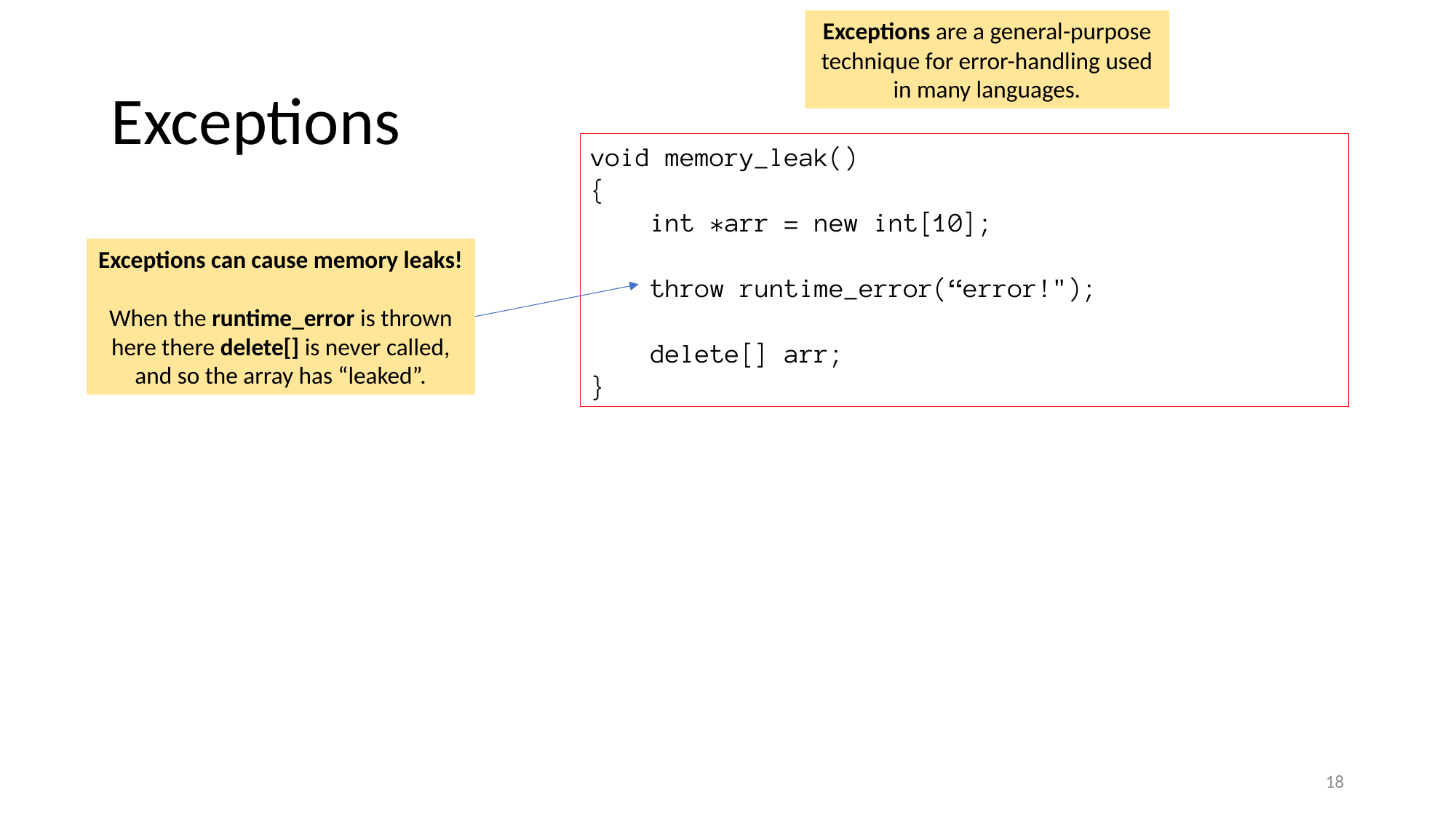

Exceptions are a general-purpose technique for error-handling used in many languages.
# Exceptions
void memory_leak()
{
    int *arr = new int[10];

    throw runtime_error(“error!");

    delete[] arr;
}
Exceptions can cause memory leaks!
When the runtime_error is thrown here there delete[] is never called, and so the array has “leaked”.
18